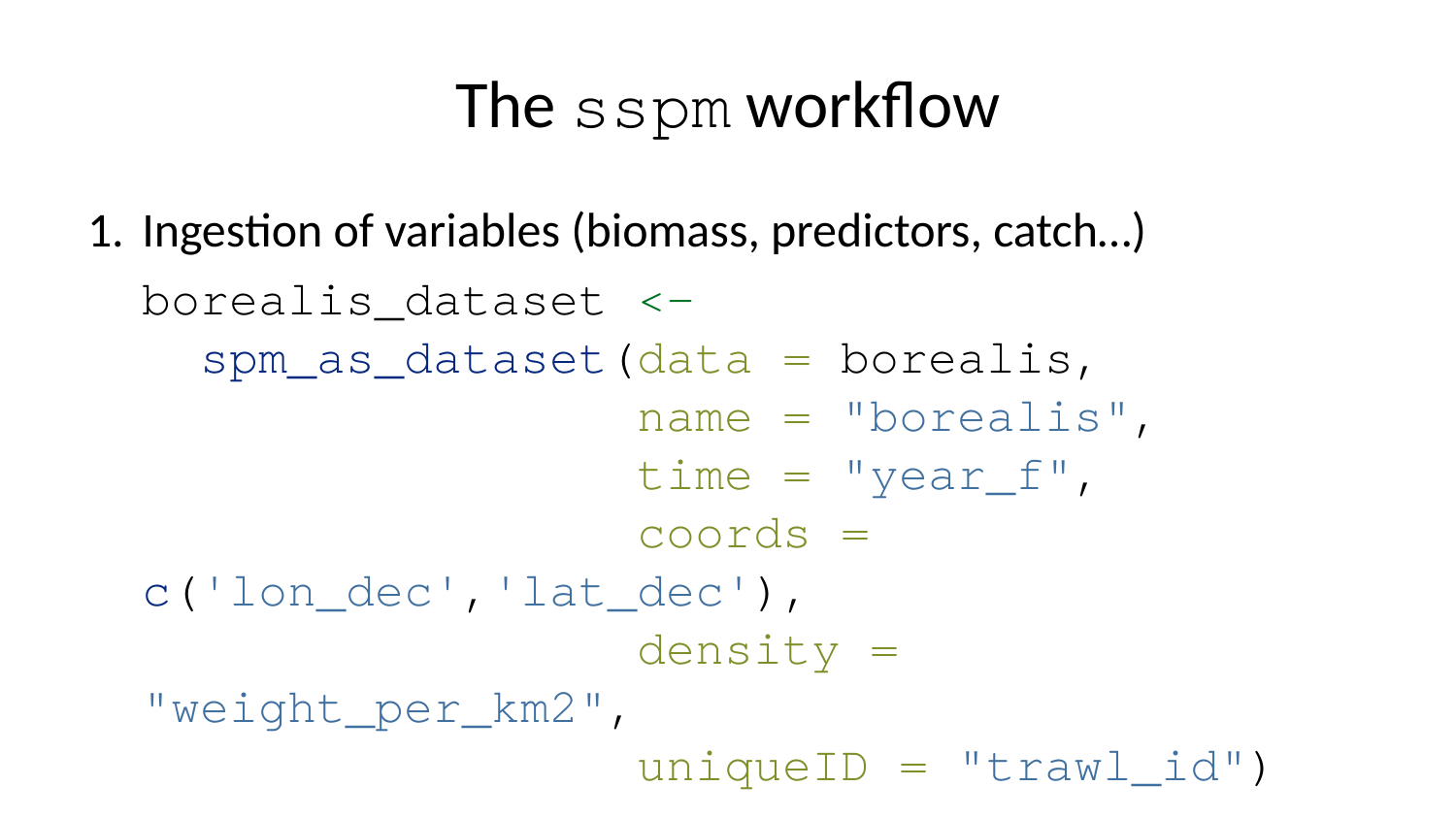

# The sspm workflow
Ingestion of variables (biomass, predictors, catch…)
borealis_dataset <-
  spm_as_dataset(data = borealis,
                 name = "borealis",
                 time = "year_f",
                 coords = c('lon_dec','lat_dec'),
                 density = "weight_per_km2",
                 uniqueID = "trawl_id")
predator_dataset <-
  spm_as_dataset(data = predator,
                 name = "predator",
                 time = "year_f",
                 uniqueID = "record_id",
                 density = c("cod", "redfish", "turbot"),
                 coords = c("lon_dec", "lat_dec"),
                 boundaries = bounds)